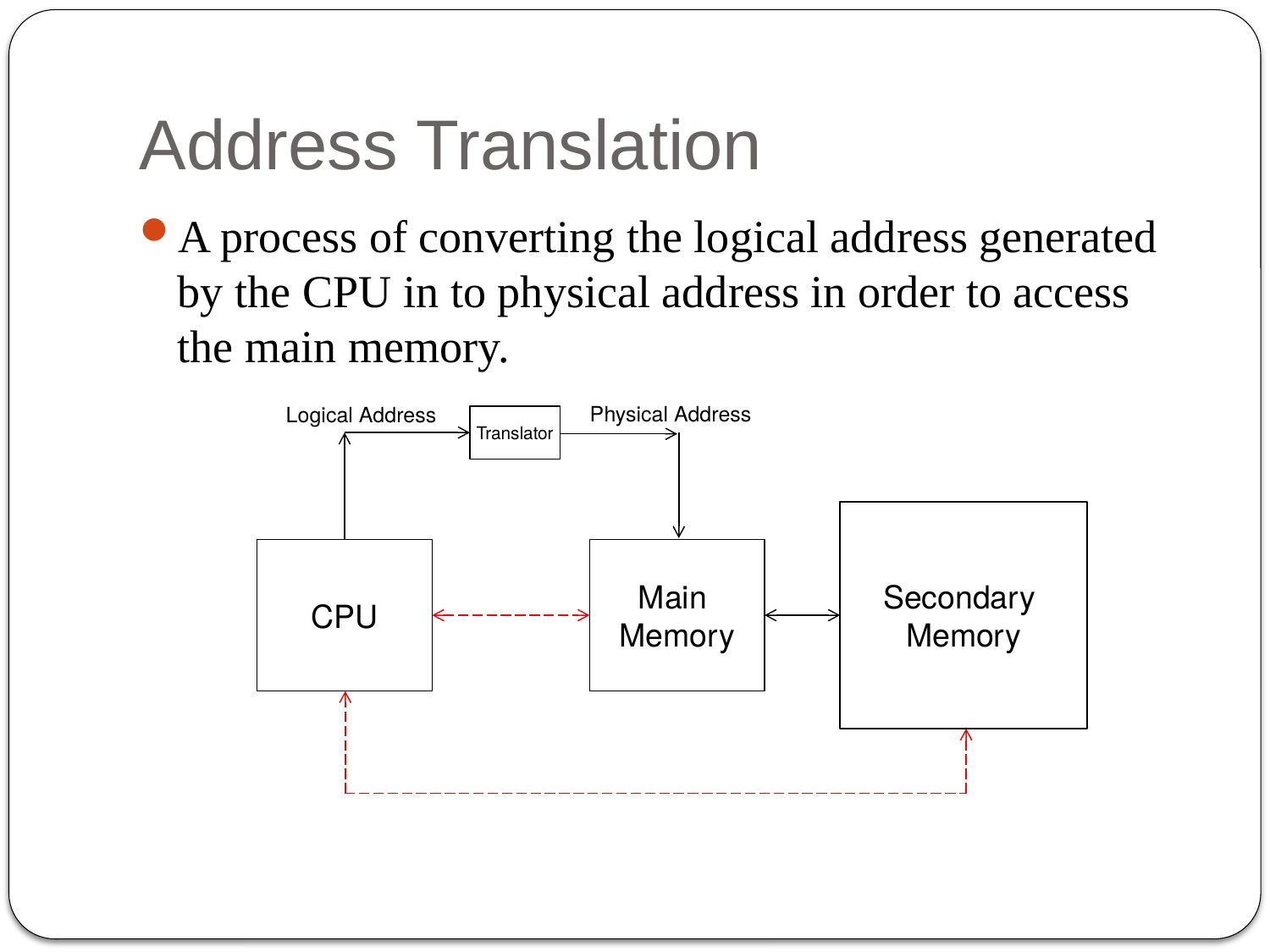

# Address Translation
A process of converting the logical address generated by the CPU in to physical address in order to access the main memory.

Physical Address
Logical Address
Translator
Secondary
Memory
CPU
Main
Memory